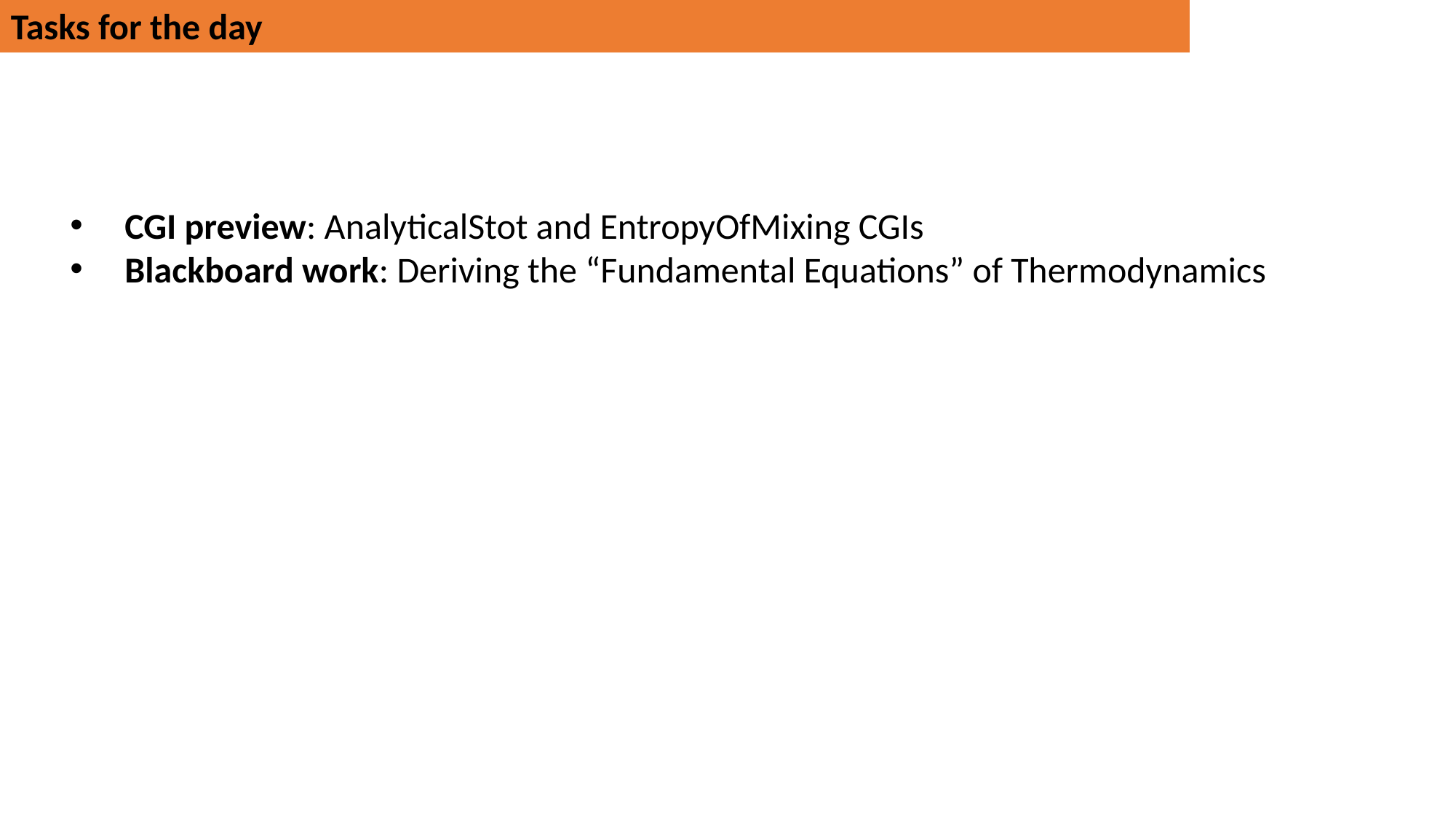

Tasks for the day
CGI preview: AnalyticalStot and EntropyOfMixing CGIs
Blackboard work: Deriving the “Fundamental Equations” of Thermodynamics